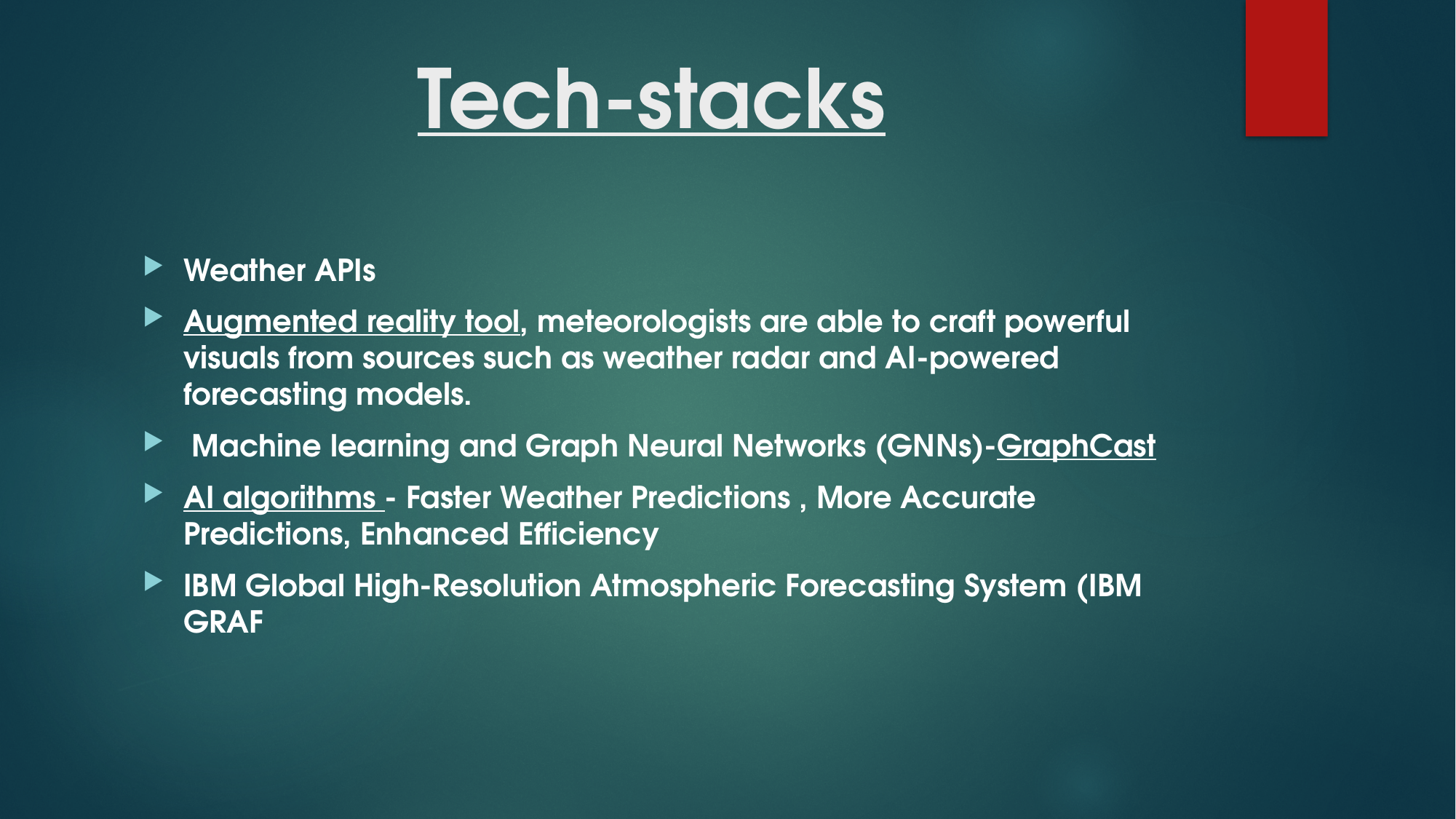

# Tech-stacks
Weather APIs
Augmented reality tool, meteorologists are able to craft powerful visuals from sources such as weather radar and AI-powered forecasting models.
 Machine learning and Graph Neural Networks (GNNs)-GraphCast
AI algorithms - Faster Weather Predictions , More Accurate Predictions, Enhanced Efficiency
IBM Global High-Resolution Atmospheric Forecasting System (IBM GRAF